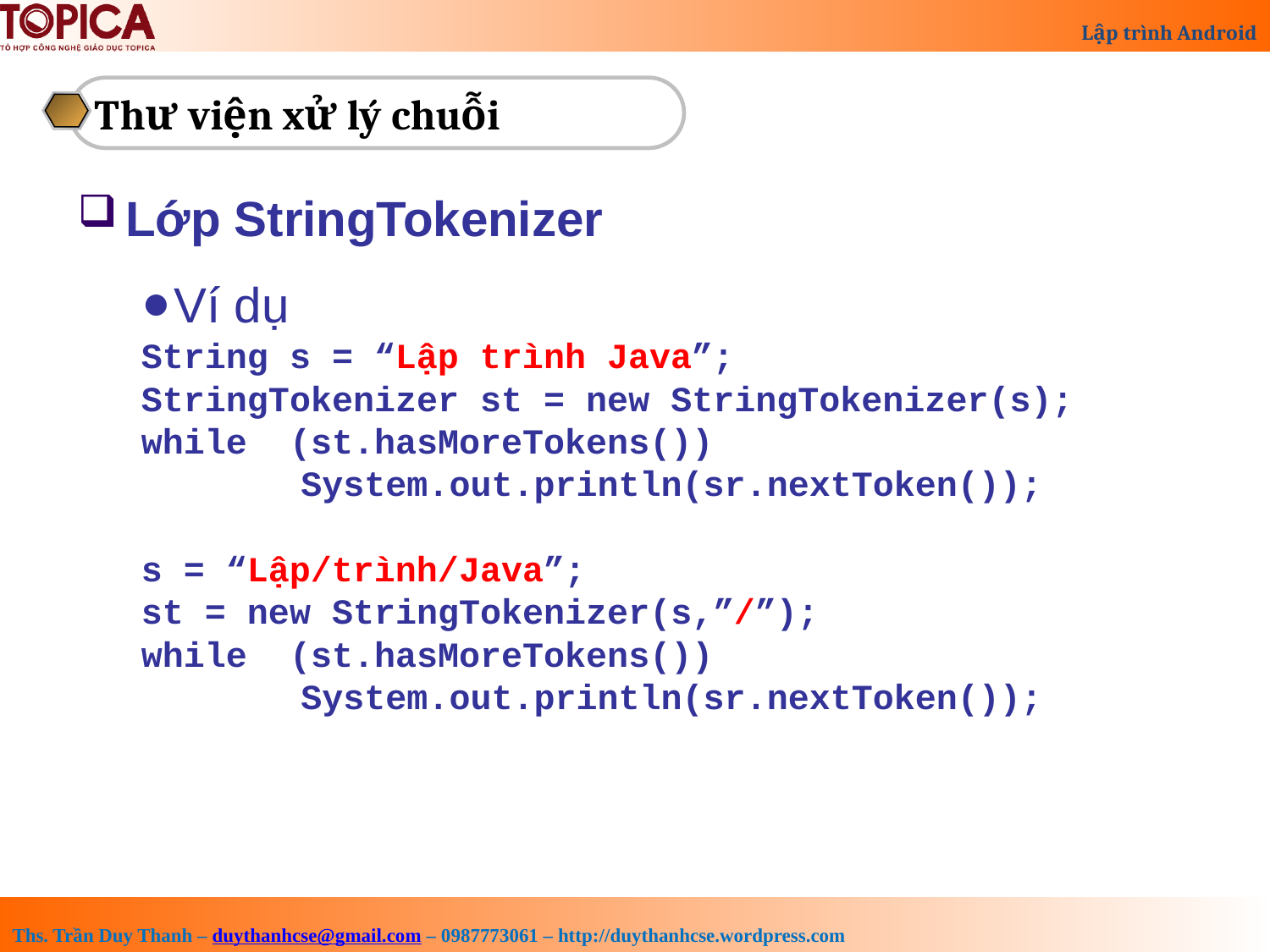

Thư viện xử lý chuỗi

Lớp StringTokenizer
Ví dụ
String s = “Lập trình Java”;
StringTokenizer st = new StringTokenizer(s);
while  (st.hasMoreTokens())
		System.out.println(sr.nextToken());

s = “Lập/trình/Java”;
st = new StringTokenizer(s,”/”);
while  (st.hasMoreTokens())
		System.out.println(sr.nextToken());